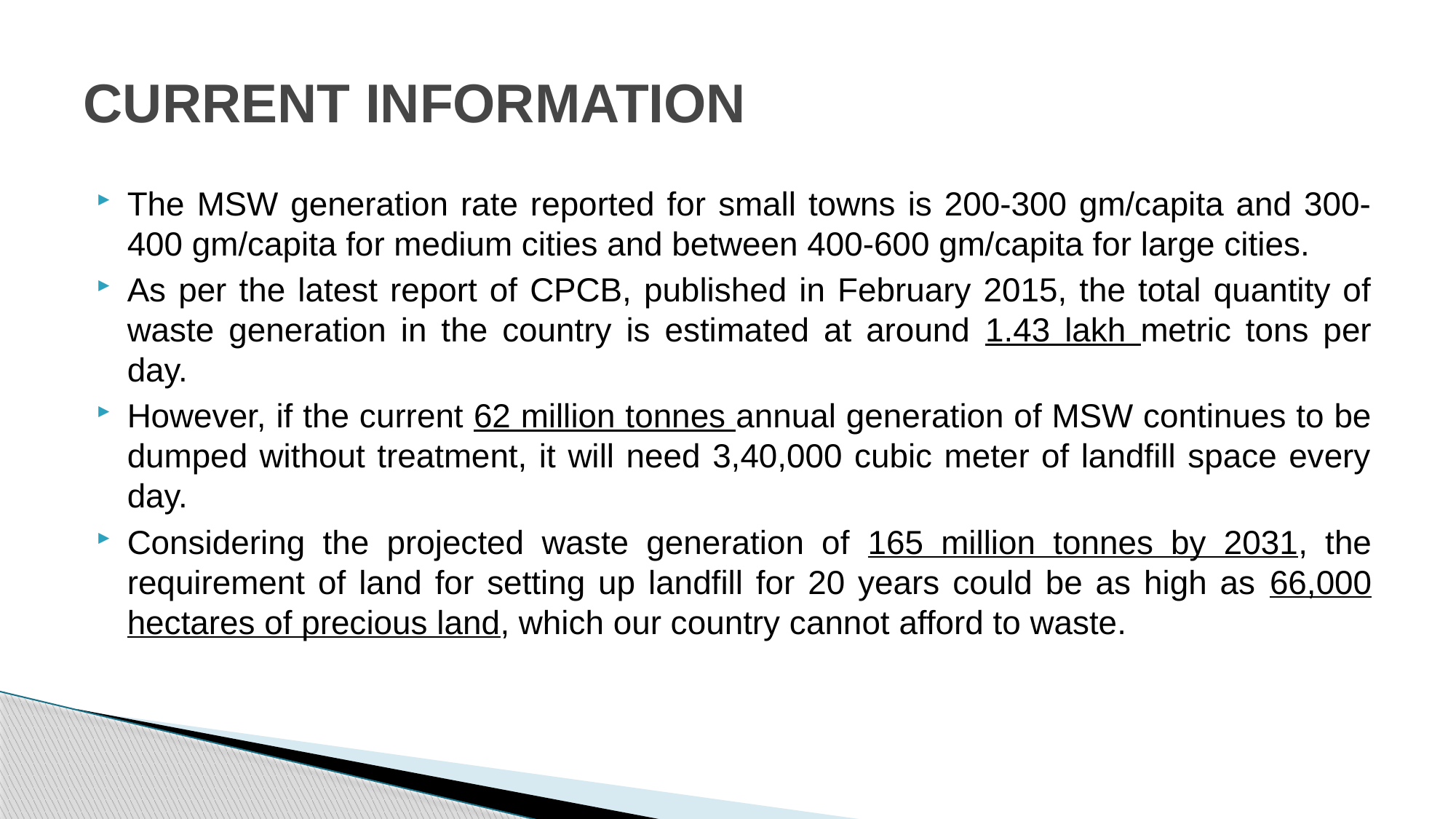

# CURRENT INFORMATION
The MSW generation rate reported for small towns is 200-300 gm/capita and 300-400 gm/capita for medium cities and between 400-600 gm/capita for large cities.
As per the latest report of CPCB, published in February 2015, the total quantity of waste generation in the country is estimated at around 1.43 lakh metric tons per day.
However, if the current 62 million tonnes annual generation of MSW continues to be dumped without treatment, it will need 3,40,000 cubic meter of landfill space every day.
Considering the projected waste generation of 165 million tonnes by 2031, the requirement of land for setting up landfill for 20 years could be as high as 66,000 hectares of precious land, which our country cannot afford to waste.